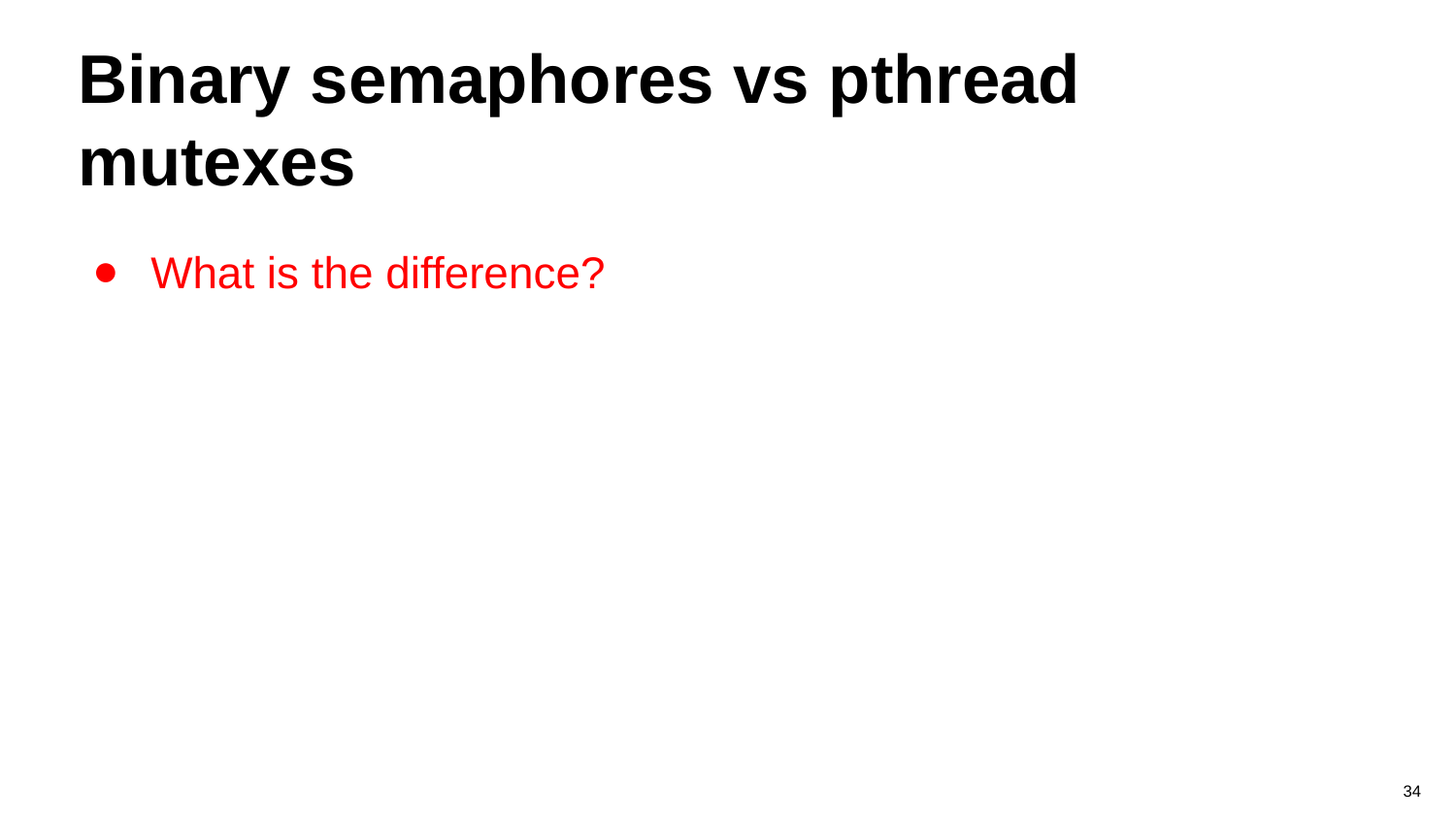

# Binary semaphores vs pthread mutexes
What is the difference?
34